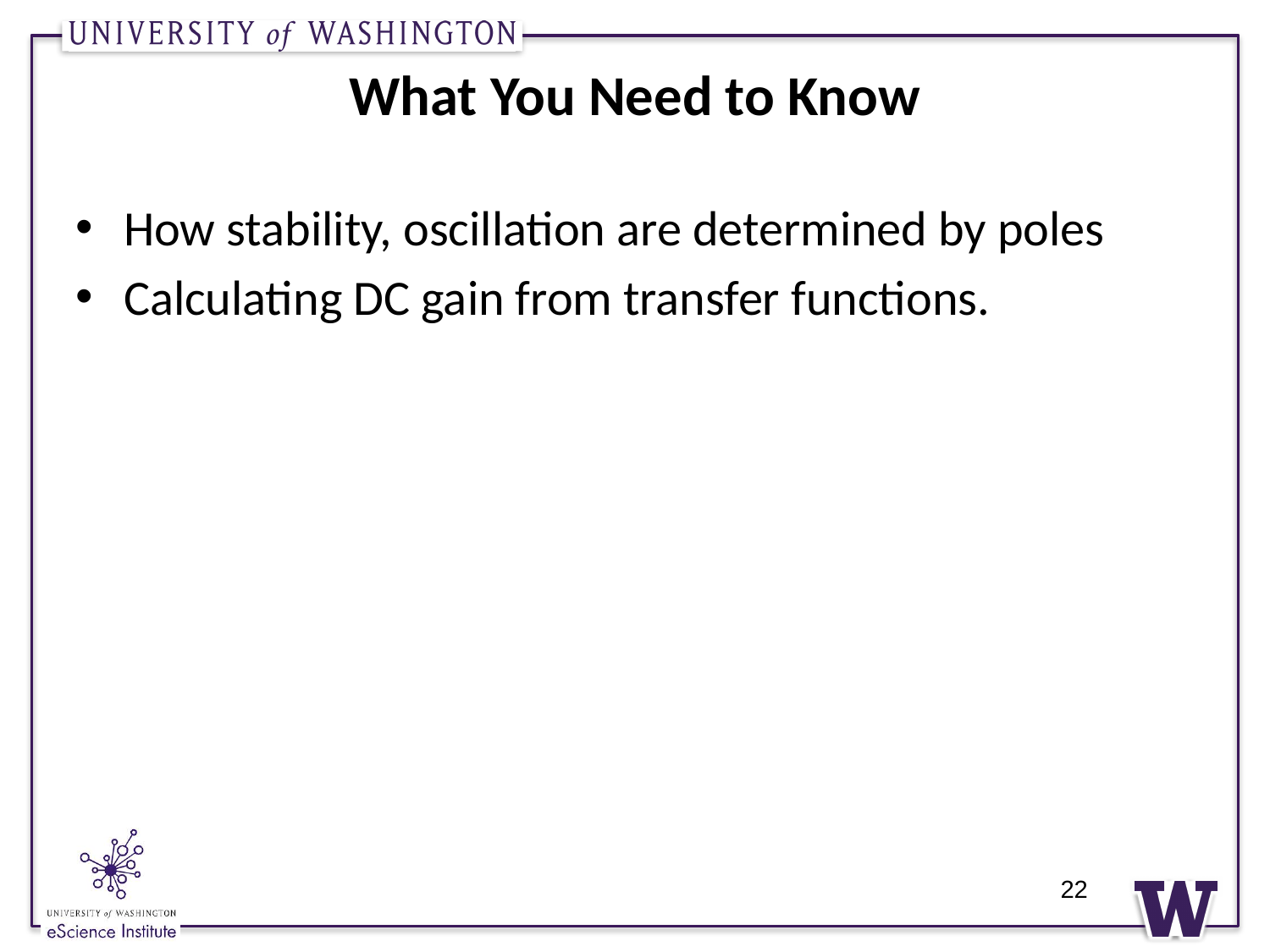

# What You Need to Know
How stability, oscillation are determined by poles
Calculating DC gain from transfer functions.
22